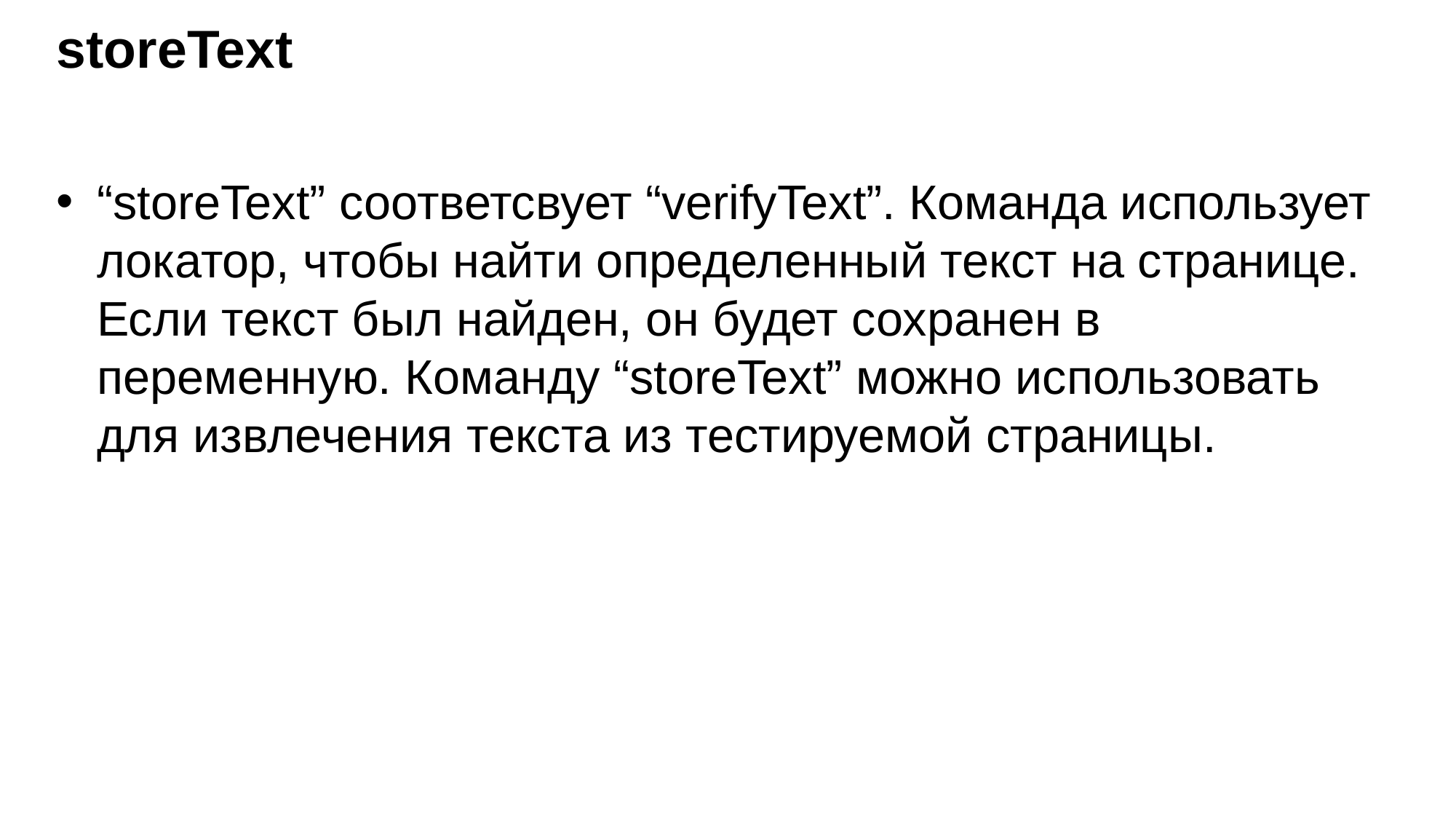

# storeText
“storeText” соответсвует “verifyText”. Команда использует локатор, чтобы найти определенный текст на странице. Если текст был найден, он будет сохранен в переменную. Команду “storeText” можно использовать для извлечения текста из тестируемой страницы.